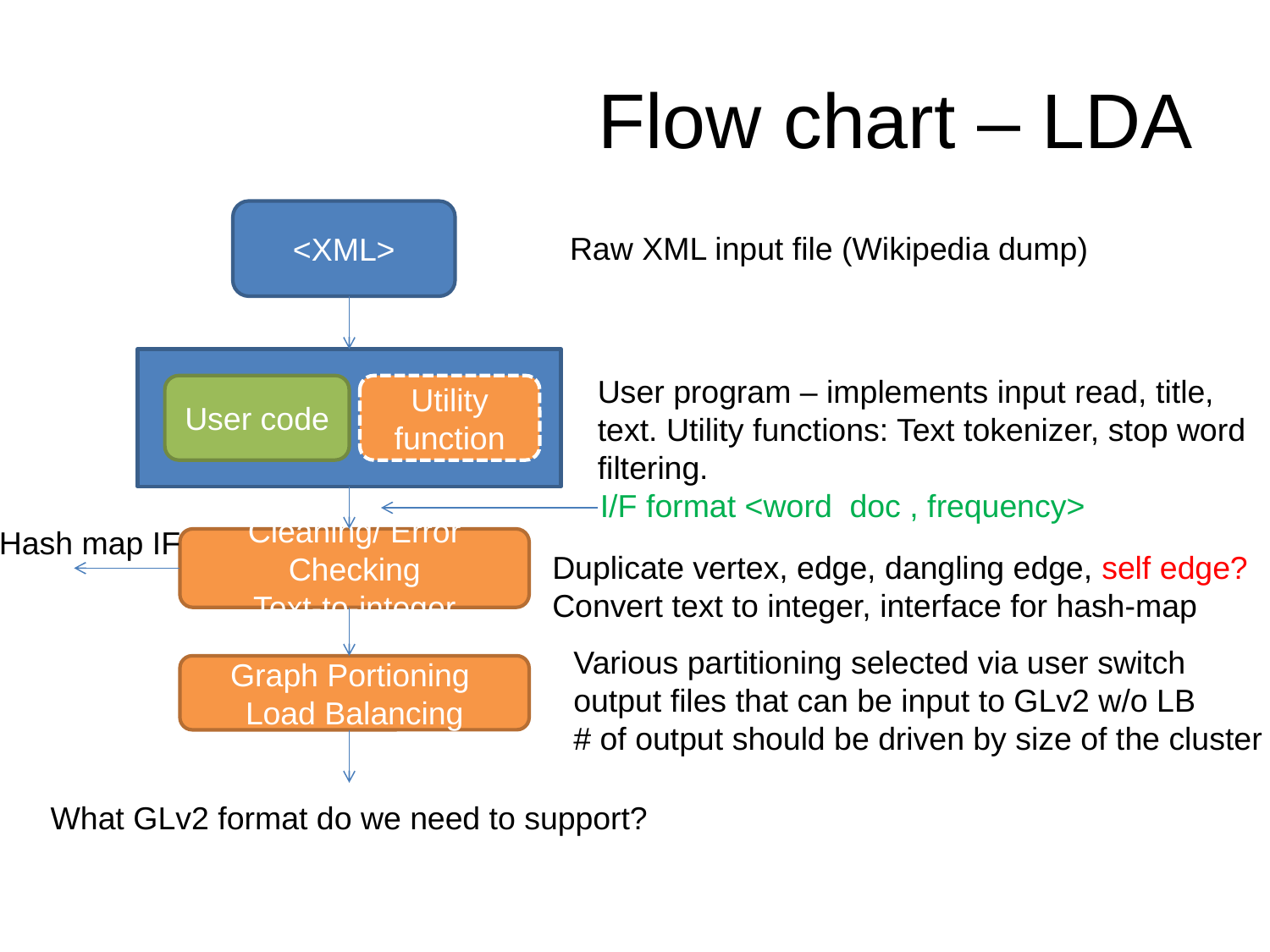

# Flow chart – LDA
<XML>
Raw XML input file (Wikipedia dump)

User program – implements input read, title, text. Utility functions: Text tokenizer, stop word filtering.
User code
Utility function
I/F format <word  doc , frequency>
Hash map IF
Cleaning/ Error Checking
Text-to-integer
Duplicate vertex, edge, dangling edge, self edge?
Convert text to integer, interface for hash-map
Various partitioning selected via user switch
output files that can be input to GLv2 w/o LB
# of output should be driven by size of the cluster
Graph Portioning
Load Balancing
What GLv2 format do we need to support?